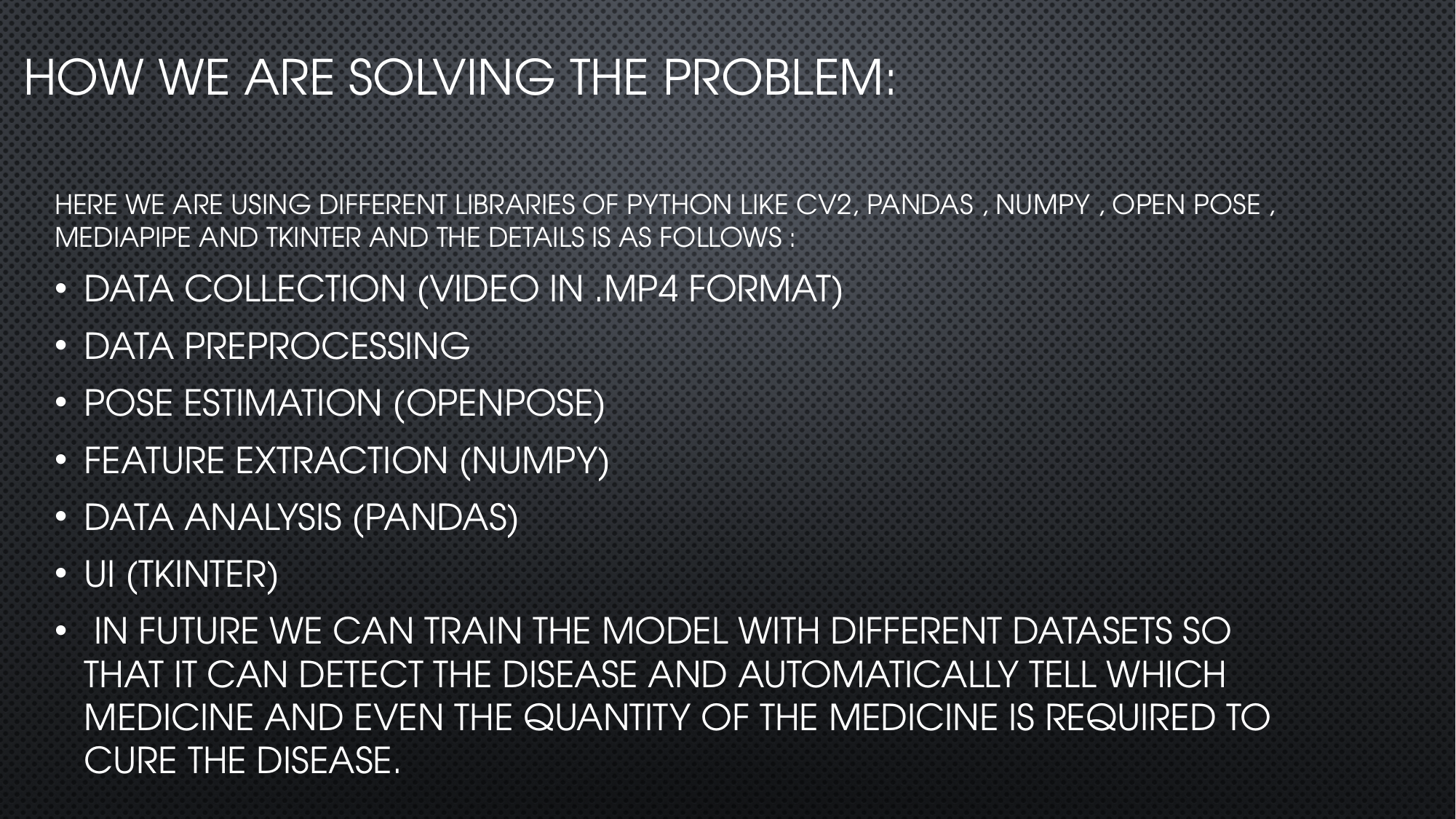

# How we are solving the problem:

Here we are using different libraries of python like Cv2, pandas , Numpy , open pose , mediapipe and tkinter And the details is as follows :
Data Collection (video in .mp4 format)
Data Preprocessing
Pose Estimation (OpenPose)
Feature Extraction (NumPy)
Data Analysis (pandas)
Ui (tkinter)
 In future we can train the model with different datasets so that it can detect the disease and automatically tell which medicine and even the quantity of the medicine is required to cure the disease.